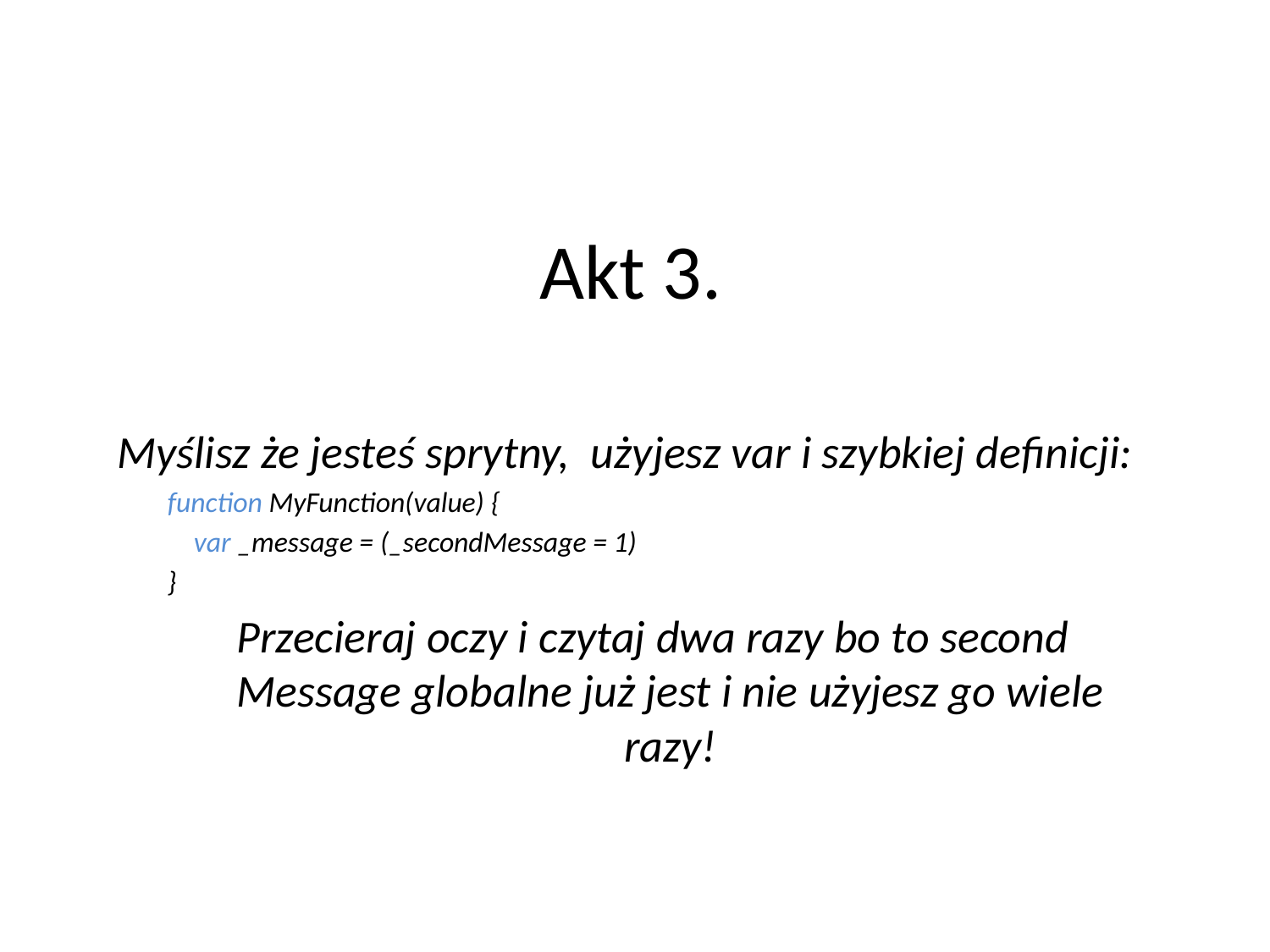

# Akt 3.
Myślisz że jesteś sprytny,  użyjesz var i szybkiej definicji:
function MyFunction(value) {
    var _message = (_secondMessage = 1)
}
Przecieraj oczy i czytaj dwa razy bo to second Message globalne już jest i nie użyjesz go wiele razy!